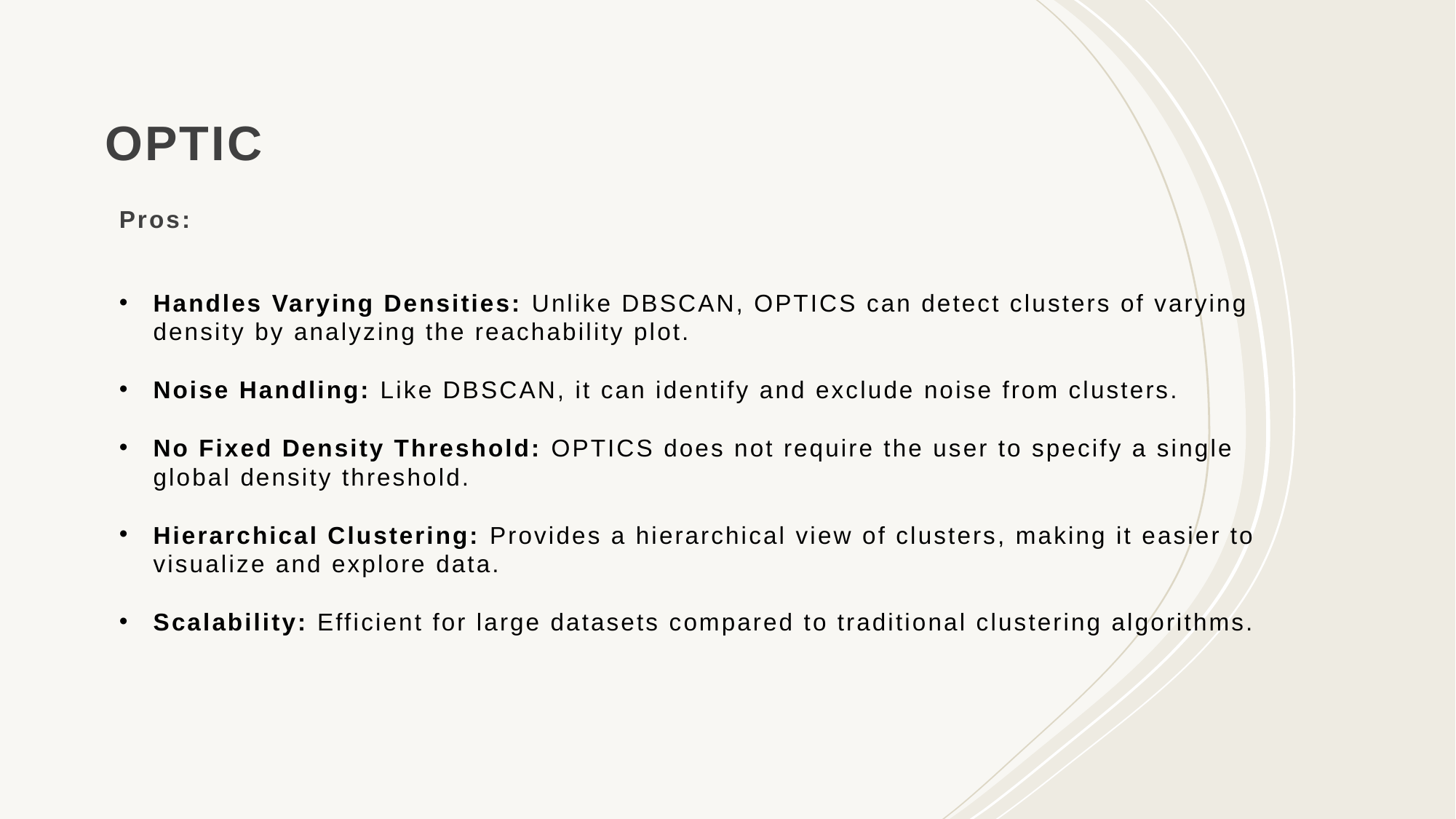

# OPTIC
Pros:

Handles Varying Densities: Unlike DBSCAN, OPTICS can detect clusters of varying density by analyzing the reachability plot.

Noise Handling: Like DBSCAN, it can identify and exclude noise from clusters.

No Fixed Density Threshold: OPTICS does not require the user to specify a single global density threshold.

Hierarchical Clustering: Provides a hierarchical view of clusters, making it easier to visualize and explore data.

Scalability: Efficient for large datasets compared to traditional clustering algorithms.